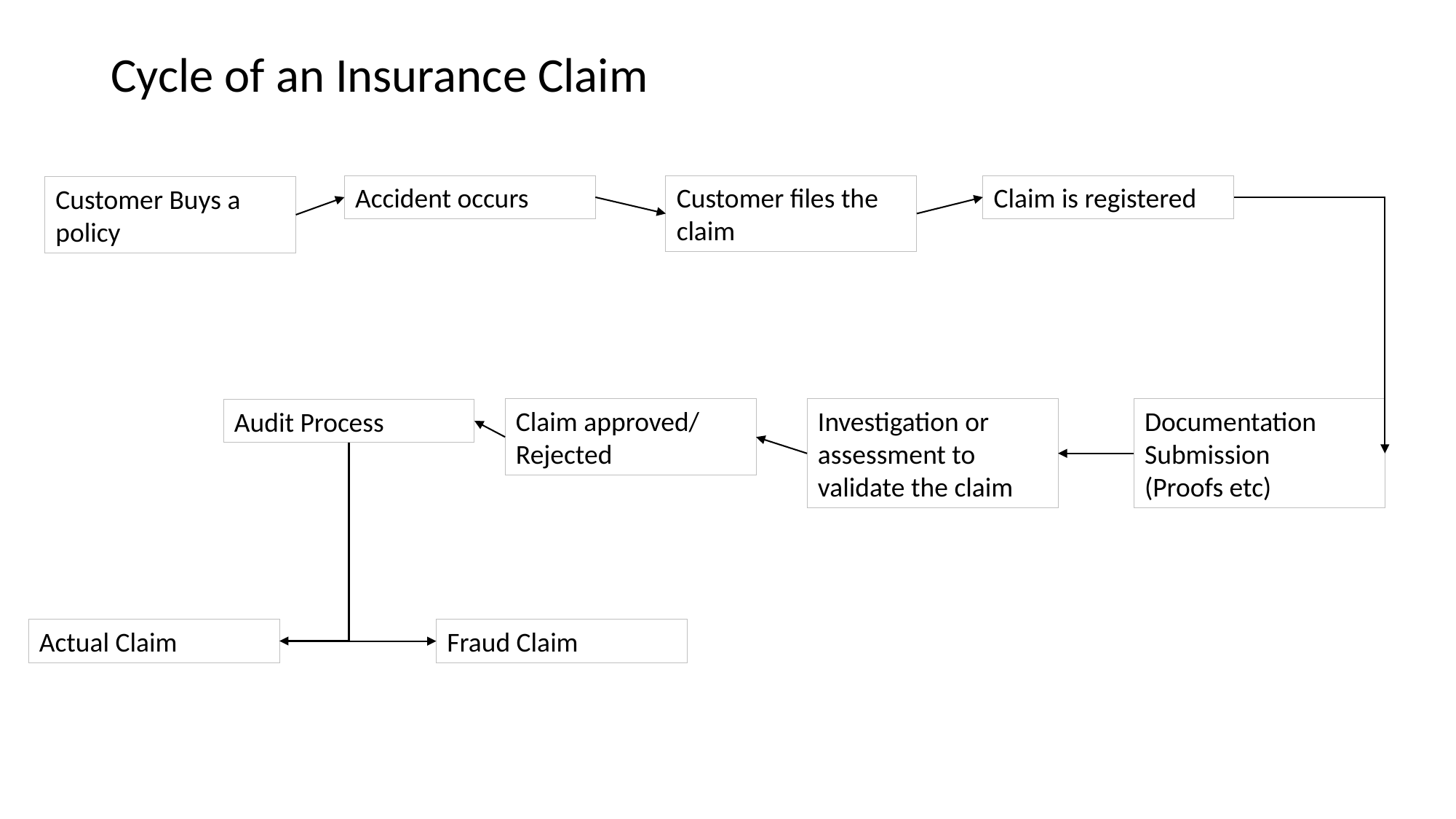

# Cycle of an Insurance Claim
Customer files the claim
Claim is registered
Accident occurs
Customer Buys a policy
Claim approved/ Rejected
Investigation or assessment to validate the claim
Documentation Submission
(Proofs etc)
Audit Process
Actual Claim
Fraud Claim